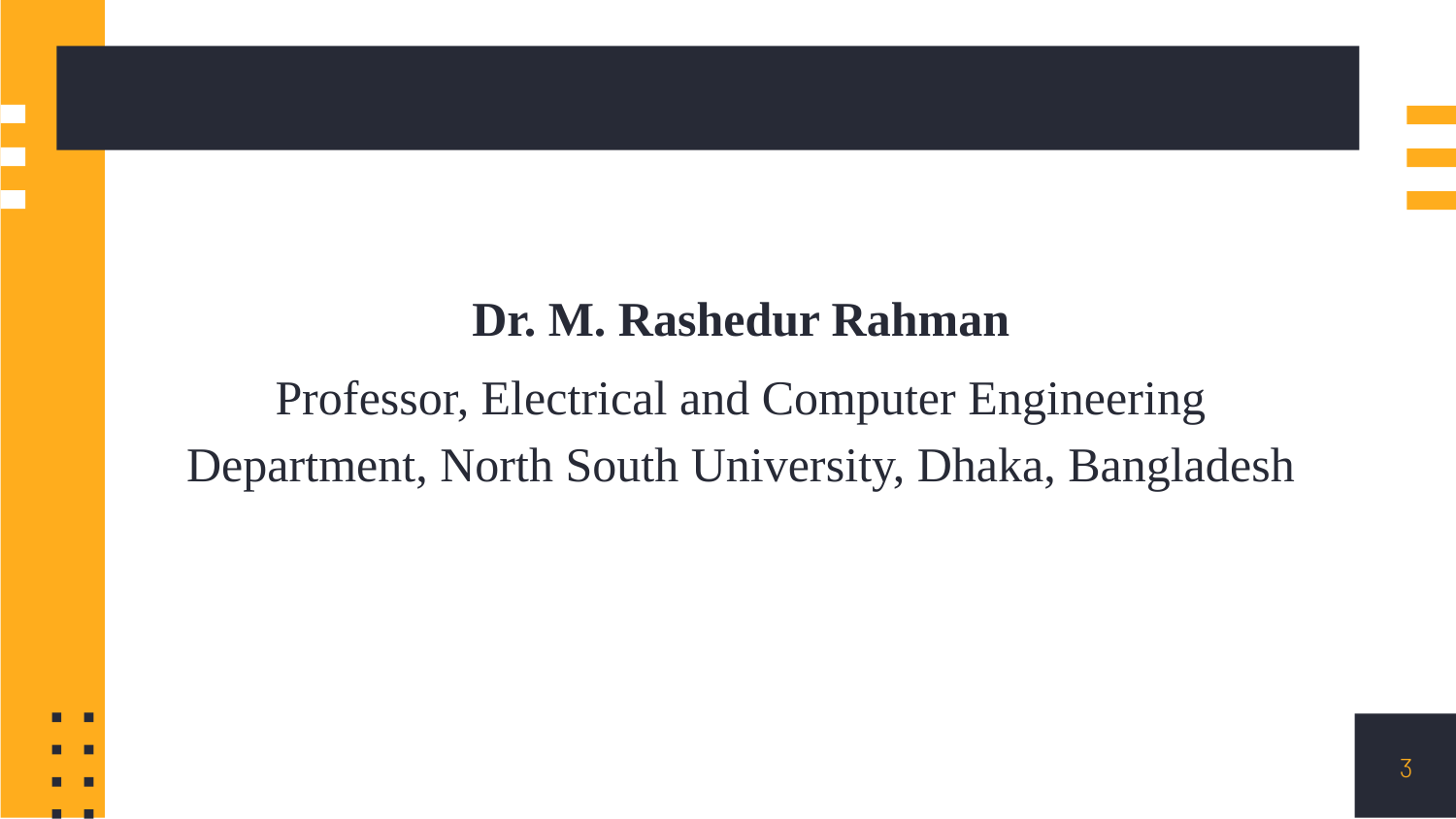

Dr. M. Rashedur Rahman
Professor, Electrical and Computer Engineering Department, North South University, Dhaka, Bangladesh
3